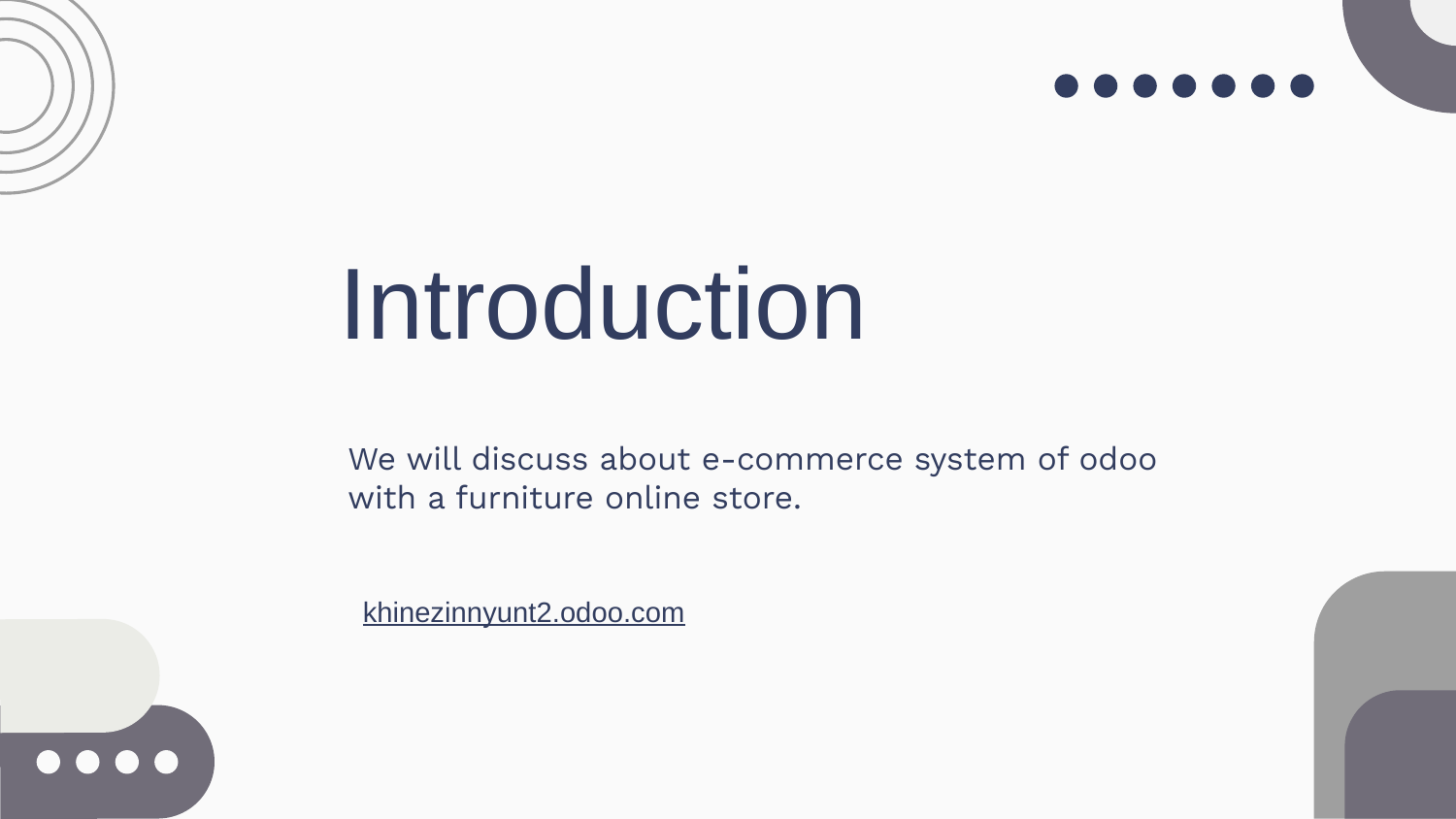

# Introduction
We will discuss about e-commerce system of odoo with a furniture online store.
khinezinnyunt2.odoo.com